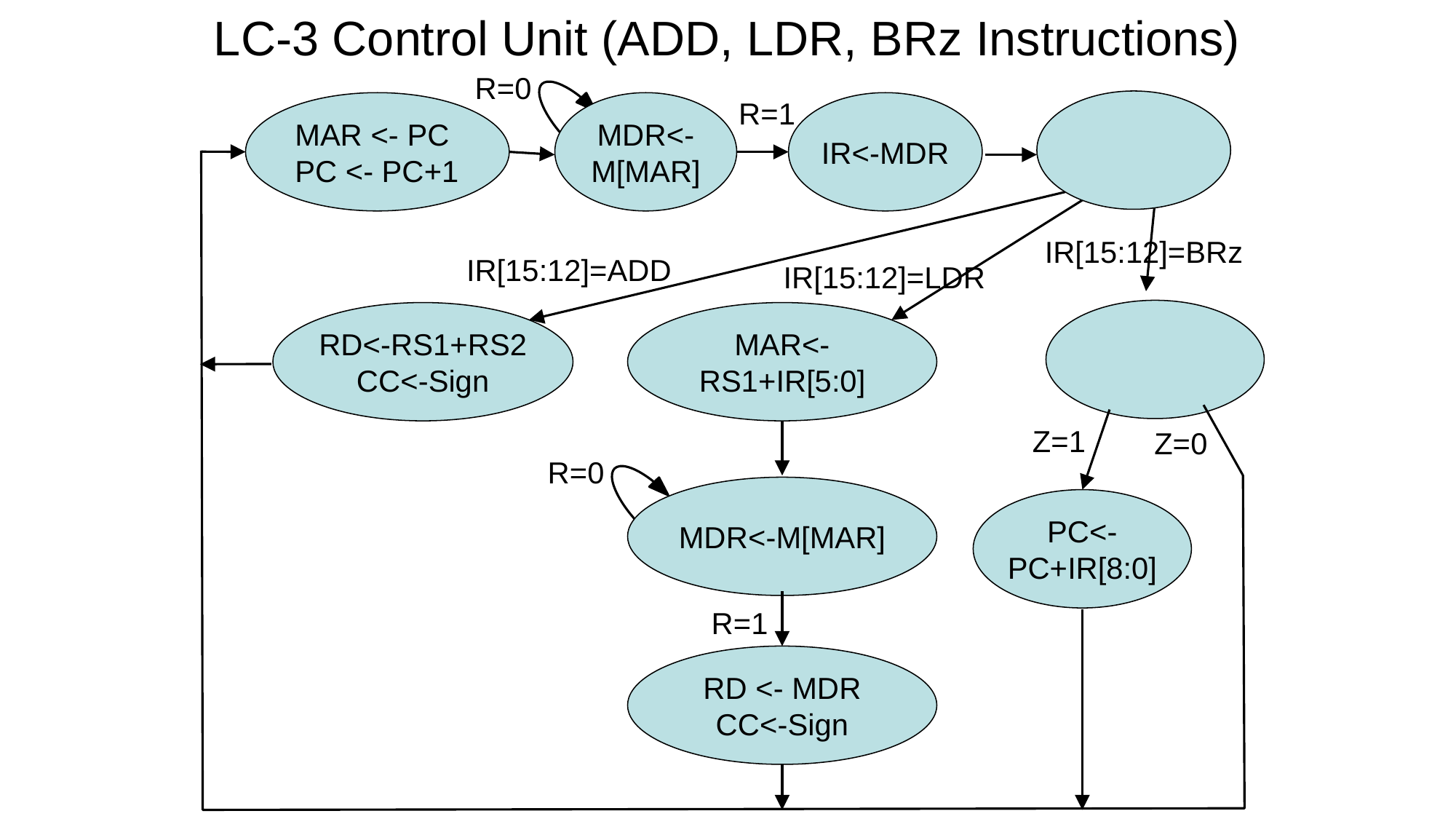

# LC-3 Control Unit (ADD, LDR, BRz Instructions)
R=0

R=1

MAR <- PC
PC <- PC+1
MDR<-M[MAR]
IR<-MDR

IR[15:12]=BRz
IR[15:12]=ADD
IR[15:12]=LDR

RD<-RS1+RS2
CC<-Sign
MAR<-RS1+IR[5:0]
Z=1
Z=0
R=0

MDR<-M[MAR]
PC<-PC+IR[8:0]
R=1
RD <- MDR
CC<-Sign